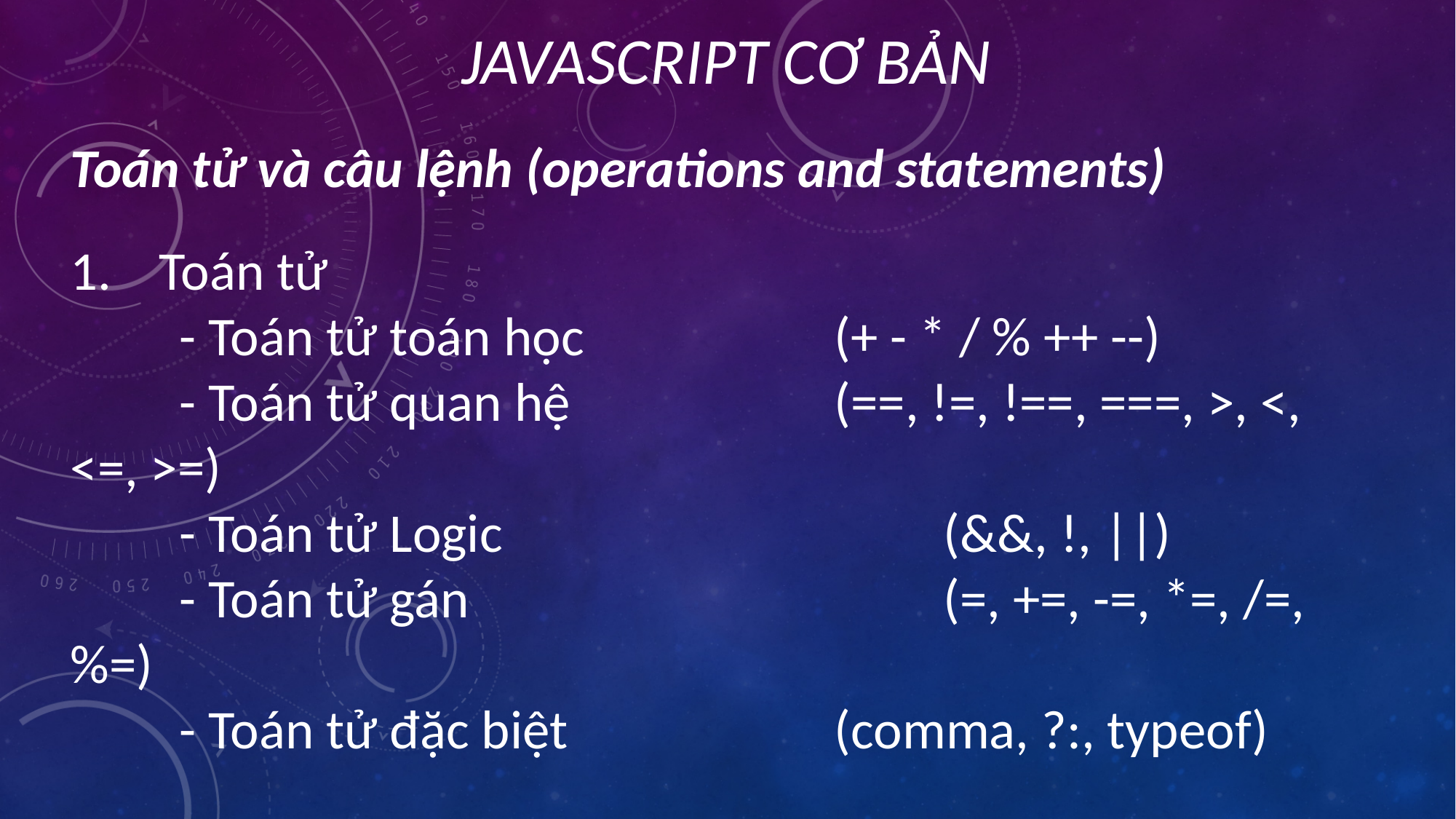

# Javascript cơ bản
Toán tử và câu lệnh (operations and statements)
Toán tử
	- Toán tử toán học 			(+ - * / % ++ --)
	- Toán tử quan hệ  			(==, !=, !==, ===, >, <, <=, >=)
	- Toán tử Logic					(&&, !, ||)
	- Toán tử gán					(=, +=, -=, *=, /=, %=)
	- Toán tử đặc biệt 			(comma, ?:, typeof)